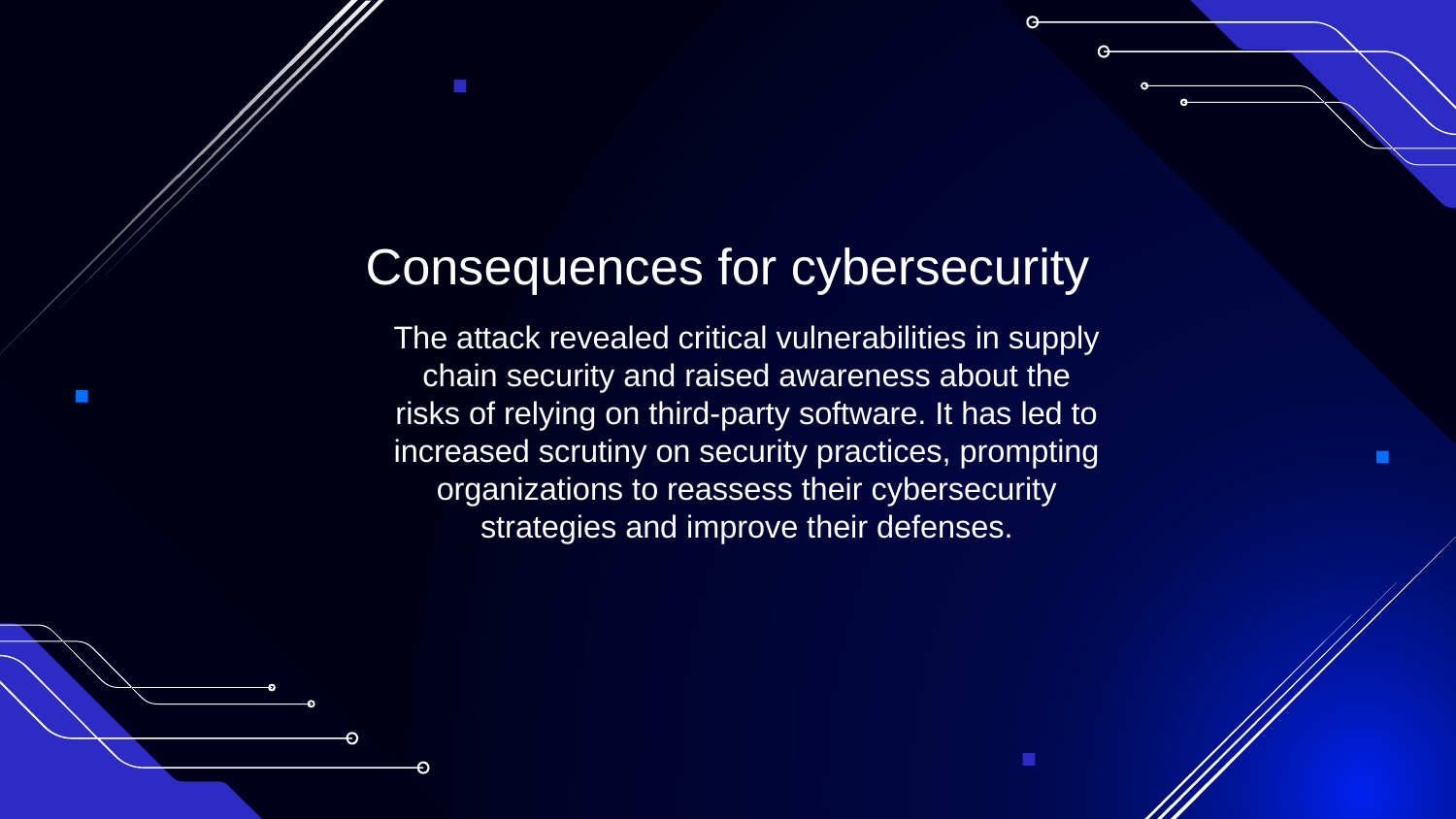

Consequences for cybersecurity
The attack revealed critical vulnerabilities in supply chain security and raised awareness about the risks of relying on third-party software. It has led to increased scrutiny on security practices, prompting organizations to reassess their cybersecurity strategies and improve their defenses.